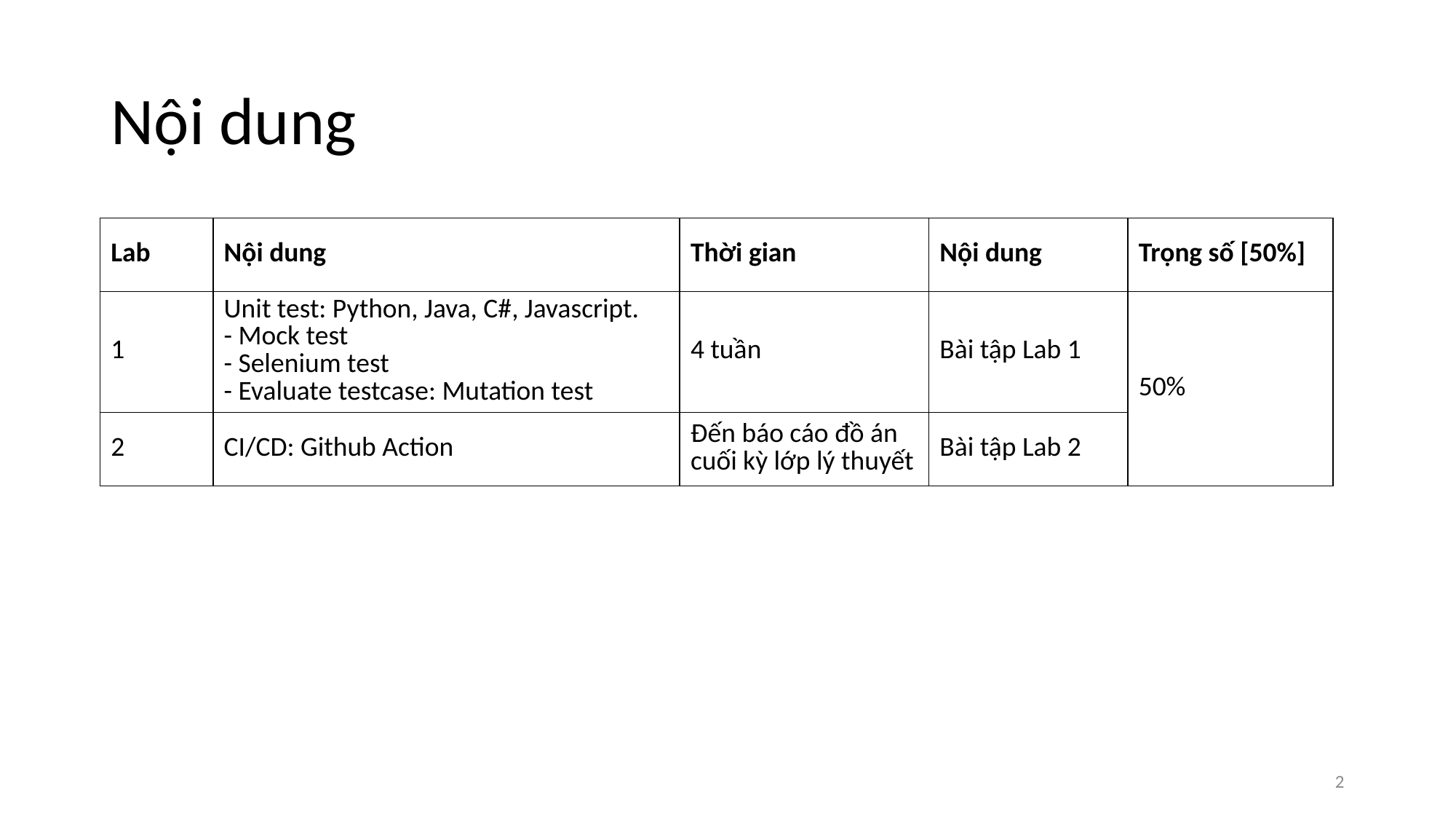

# Nội dung
| Lab | Nội dung | Thời gian | Nội dung | Trọng số [50%] |
| --- | --- | --- | --- | --- |
| 1 | Unit test: Python, Java, C#, Javascript. - Mock test - Selenium test - Evaluate testcase: Mutation test | 4 tuần | Bài tập Lab 1 | 50% |
| 2 | CI/CD: Github Action | Đến báo cáo đồ án cuối kỳ lớp lý thuyết | Bài tập Lab 2 | 10% |
2